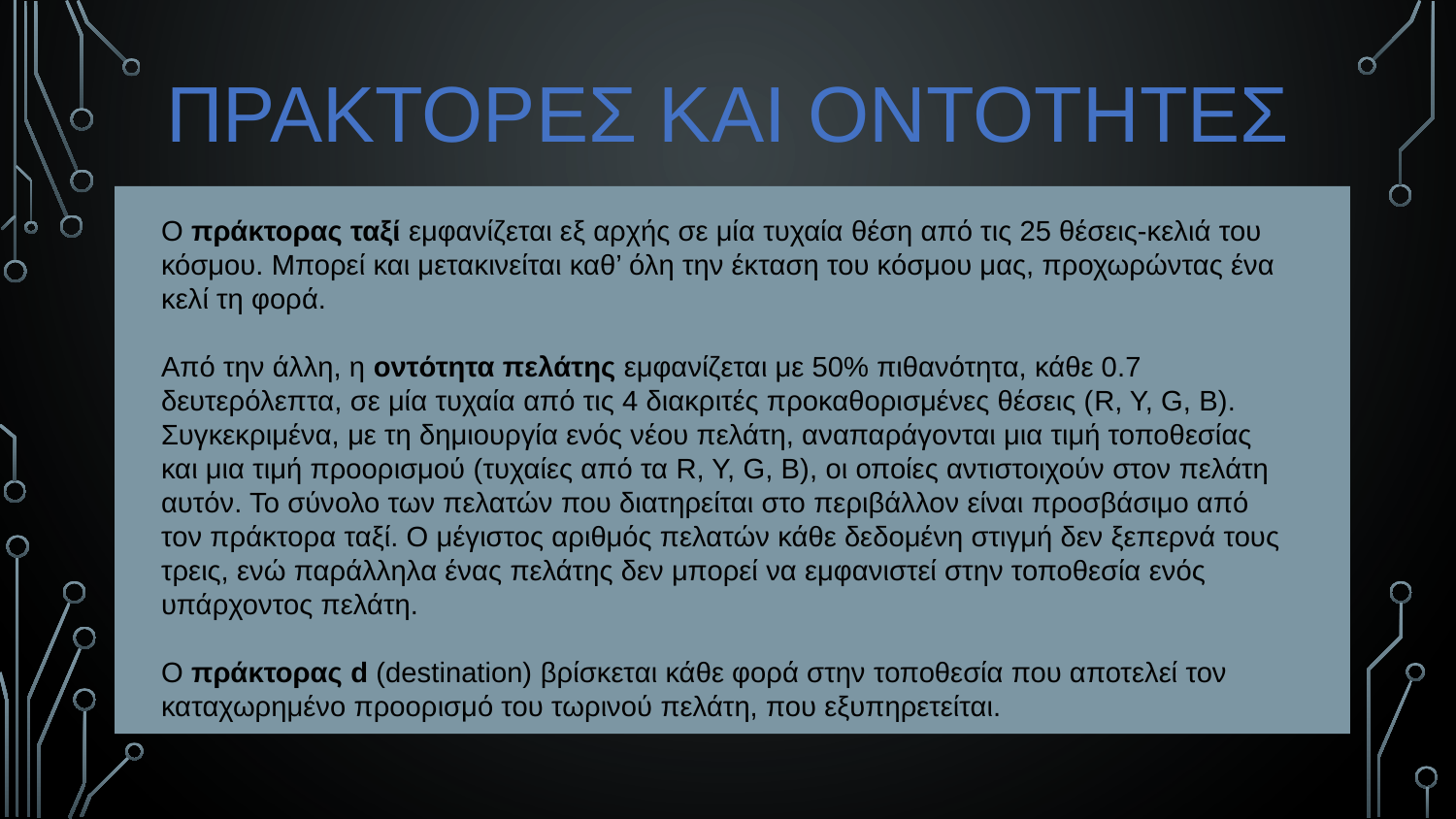

# ΠΡΑΚΤΟΡΕΣ ΚΑΙ ΟΝΤΟΤΗΤΕΣ

Ο πράκτορας ταξί εμφανίζεται εξ αρχής σε μία τυχαία θέση από τις 25 θέσεις-κελιά του κόσμου. Μπορεί και μετακινείται καθ’ όλη την έκταση του κόσμου μας, προχωρώντας ένα κελί τη φορά.

Από την άλλη, η οντότητα πελάτης εμφανίζεται με 50% πιθανότητα, κάθε 0.7 δευτερόλεπτα, σε μία τυχαία από τις 4 διακριτές προκαθορισμένες θέσεις (R, Y, G, B). Συγκεκριμένα, με τη δημιουργία ενός νέου πελάτη, αναπαράγονται μια τιμή τοποθεσίας και μια τιμή προορισμού (τυχαίες από τα R, Y, G, B), οι οποίες αντιστοιχούν στον πελάτη αυτόν. Το σύνολο των πελατών που διατηρείται στο περιβάλλον είναι προσβάσιμο από τον πράκτορα ταξί. Ο μέγιστος αριθμός πελατών κάθε δεδομένη στιγμή δεν ξεπερνά τους τρεις, ενώ παράλληλα ένας πελάτης δεν μπορεί να εμφανιστεί στην τοποθεσία ενός υπάρχοντος πελάτη.

Ο πράκτορας d (destination) βρίσκεται κάθε φορά στην τοποθεσία που αποτελεί τον καταχωρημένο προορισμό του τωρινού πελάτη, που εξυπηρετείται.